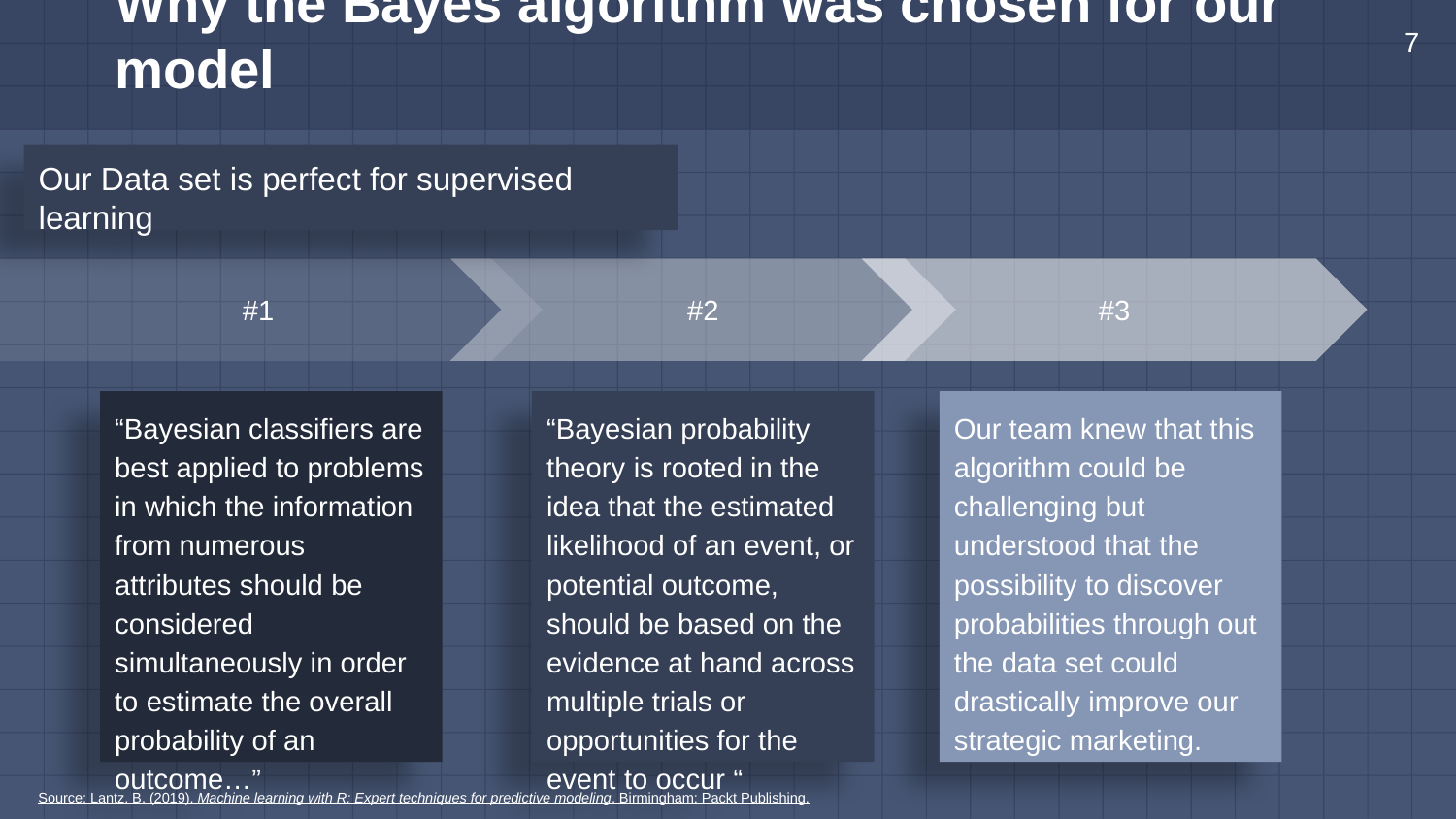

# Why the Bayes algorithm was chosen for our model
7
Our Data set is perfect for supervised learning
#2
“Bayesian probability theory is rooted in the idea that the estimated likelihood of an event, or potential outcome, should be based on the evidence at hand across multiple trials or opportunities for the event to occur “
#3
Our team knew that this algorithm could be challenging but understood that the possibility to discover probabilities through out the data set could drastically improve our strategic marketing.
#1
“Bayesian classifiers are best applied to problems in which the information from numerous attributes should be considered simultaneously in order to estimate the overall probability of an outcome…”
Source: Lantz, B. (2019). Machine learning with R: Expert techniques for predictive modeling. Birmingham: Packt Publishing.